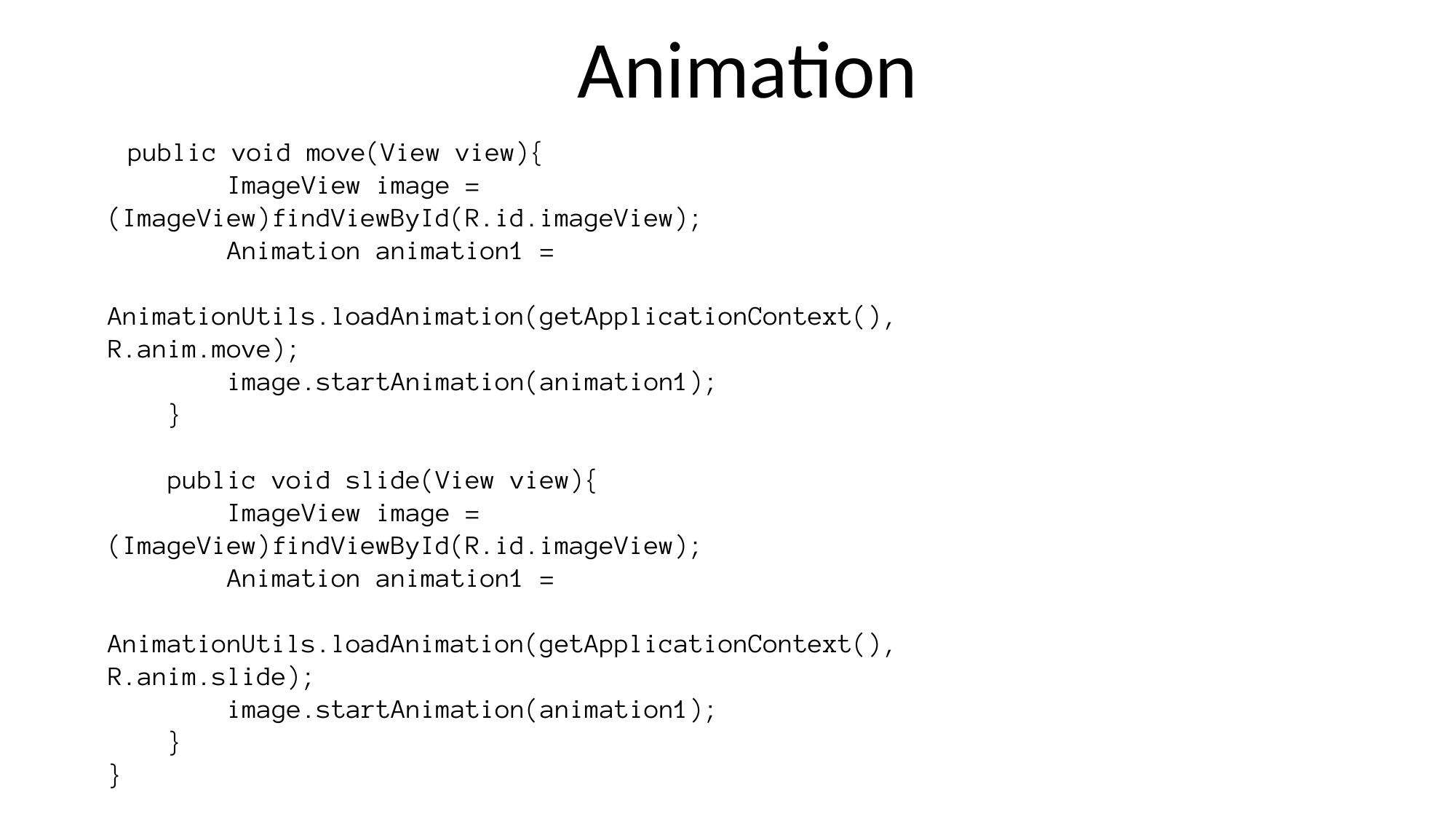

# Animation
  public void move(View view){
        ImageView image = (ImageView)findViewById(R.id.imageView);
        Animation animation1 =
                AnimationUtils.loadAnimation(getApplicationContext(), R.anim.move);
        image.startAnimation(animation1);
    }

    public void slide(View view){
        ImageView image = (ImageView)findViewById(R.id.imageView);
        Animation animation1 =
                AnimationUtils.loadAnimation(getApplicationContext(), R.anim.slide);
        image.startAnimation(animation1);
    }
}